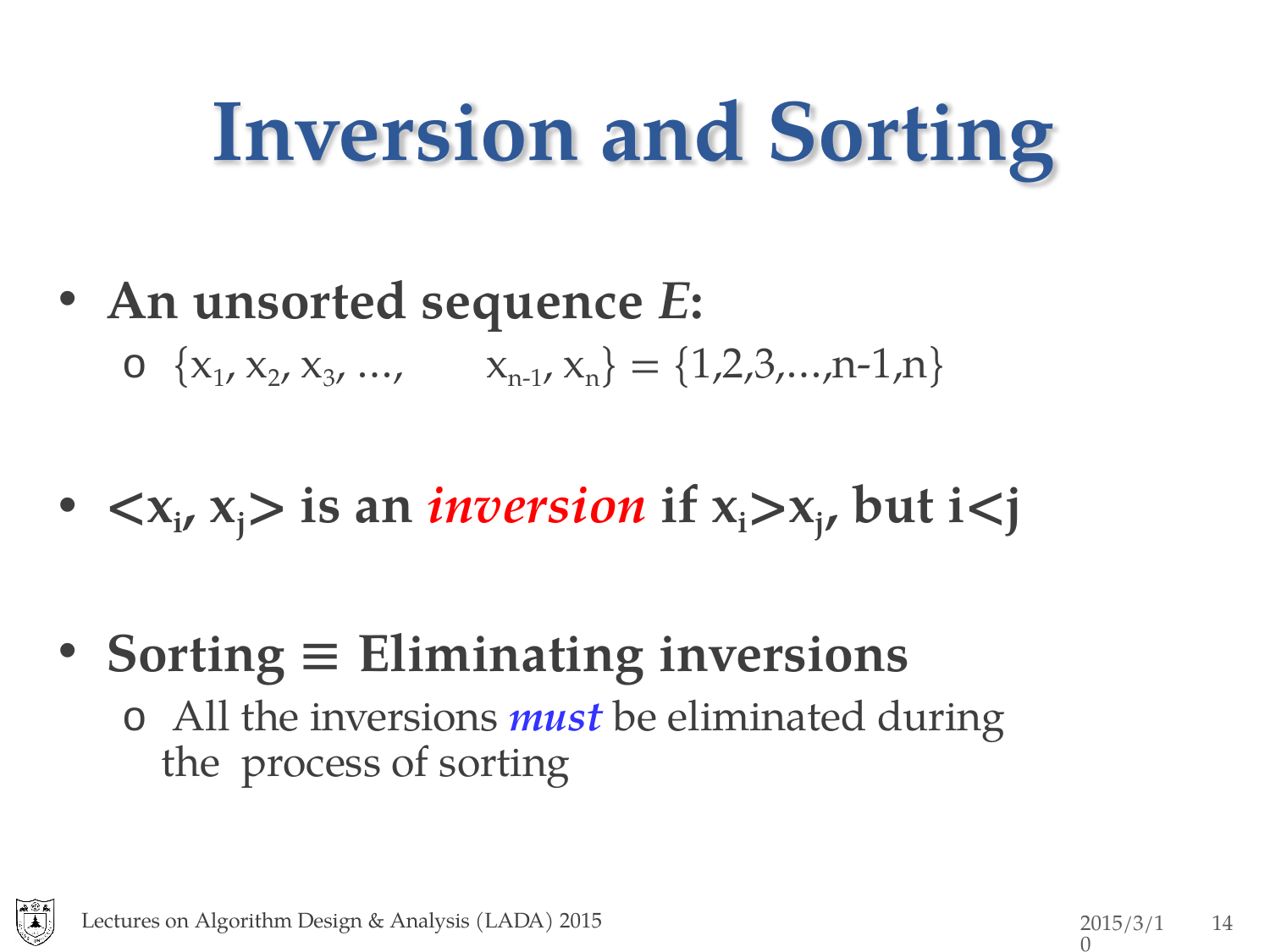

# Inversion and Sorting
An unsorted sequence E:
o {x1, x2, x3, …,	xn-1, xn} = {1,2,3,…,n-1,n}

<xi, xj> is an inversion if xi>xj, but i<j

Sorting ≡ Eliminating inversions
o All the inversions must be eliminated during the  process of sorting
Lectures on Algorithm Design & Analysis (LADA) 2015
14
2015/3/10